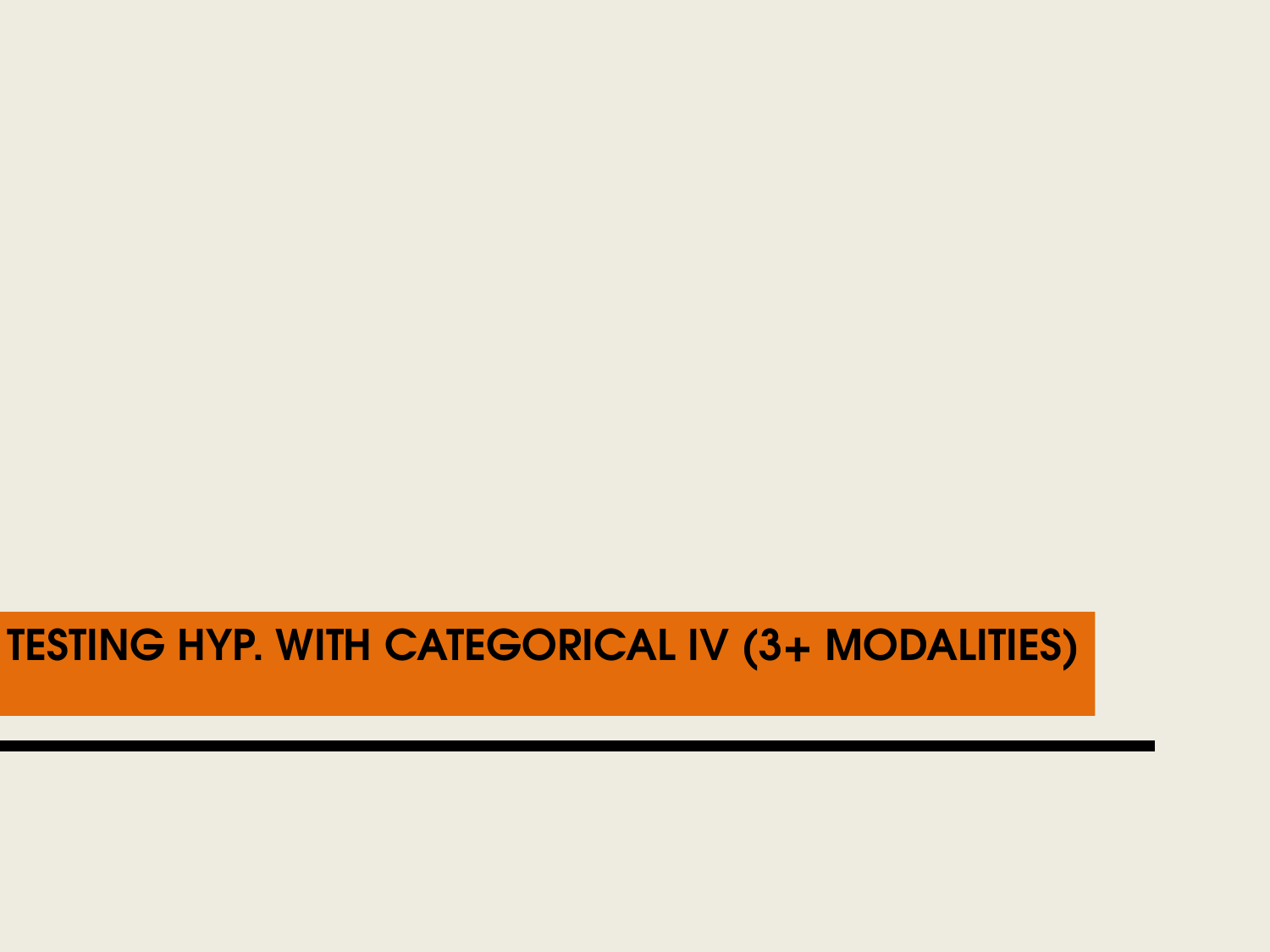

# Testing hyp. with categorical IV (3+ modalities)